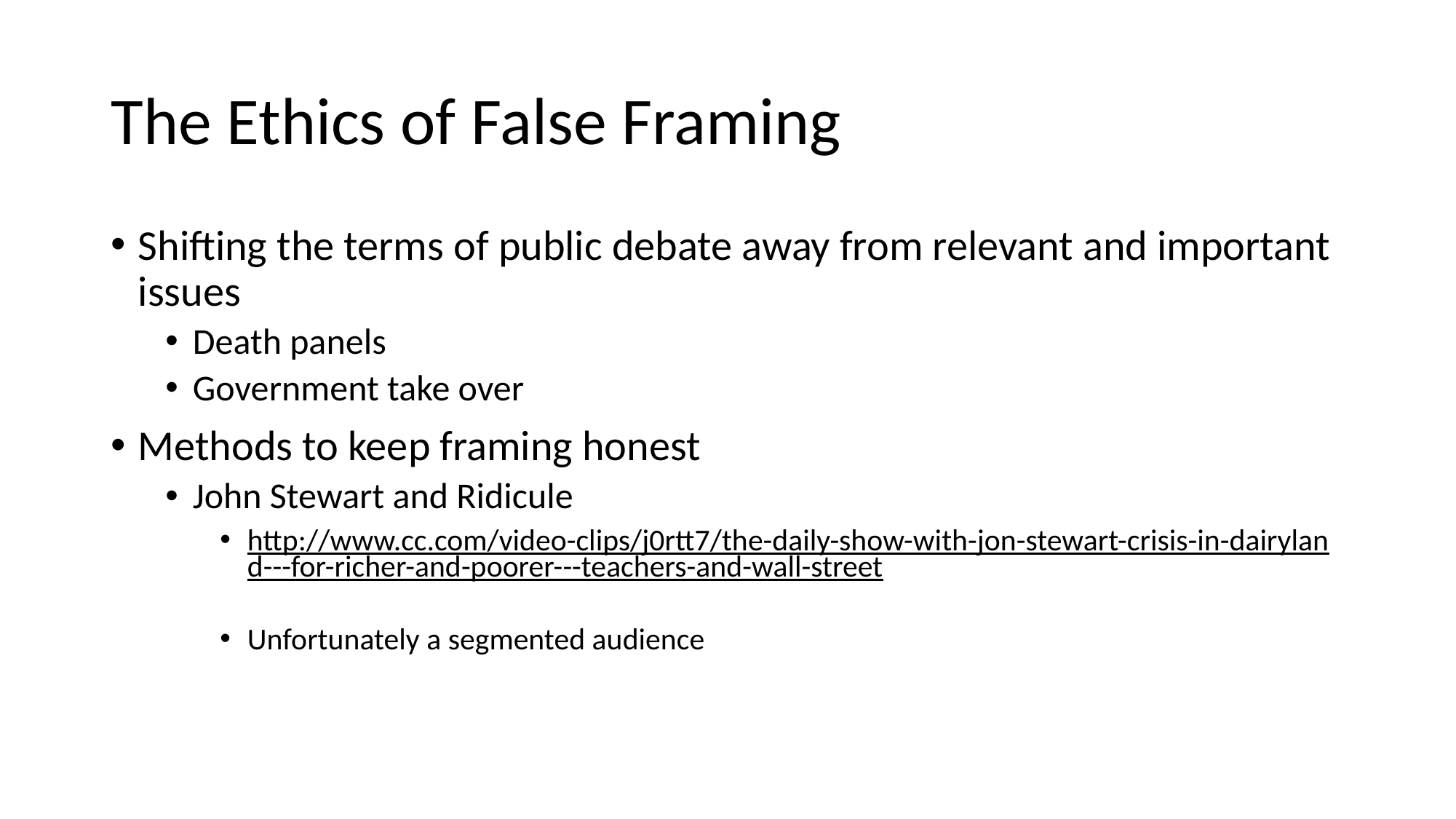

# The Ethics of False Framing
Shifting the terms of public debate away from relevant and important issues
Death panels
Government take over
Methods to keep framing honest
John Stewart and Ridicule
http://www.cc.com/video-clips/j0rtt7/the-daily-show-with-jon-stewart-crisis-in-dairyland---for-richer-and-poorer---teachers-and-wall-street
Unfortunately a segmented audience